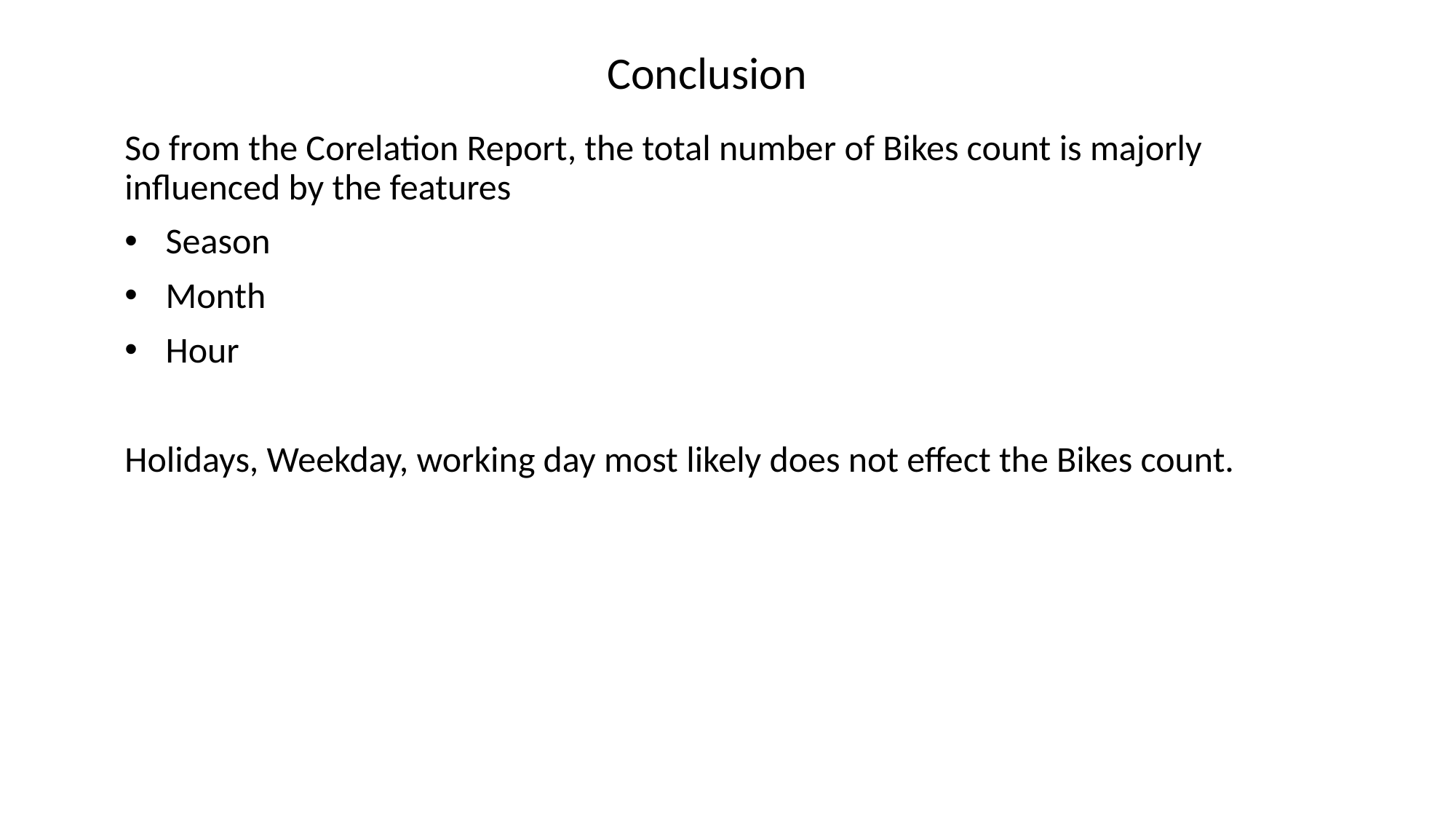

# Conclusion
So from the Corelation Report, the total number of Bikes count is majorly influenced by the features
Season
Month
Hour

Holidays, Weekday, working day most likely does not effect the Bikes count.